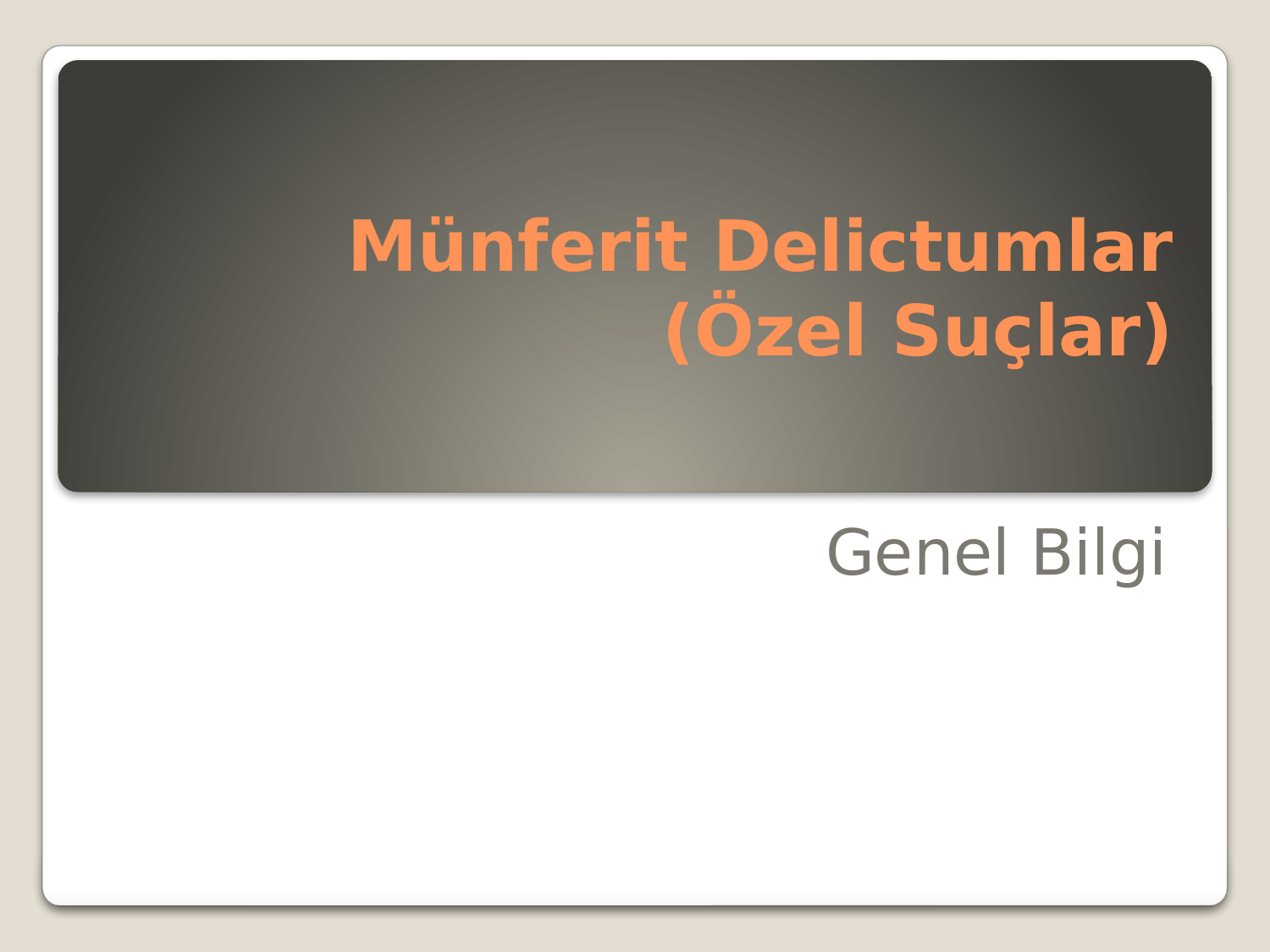

# Münferit Delictumlar (Özel Suçlar)
Genel Bilgi